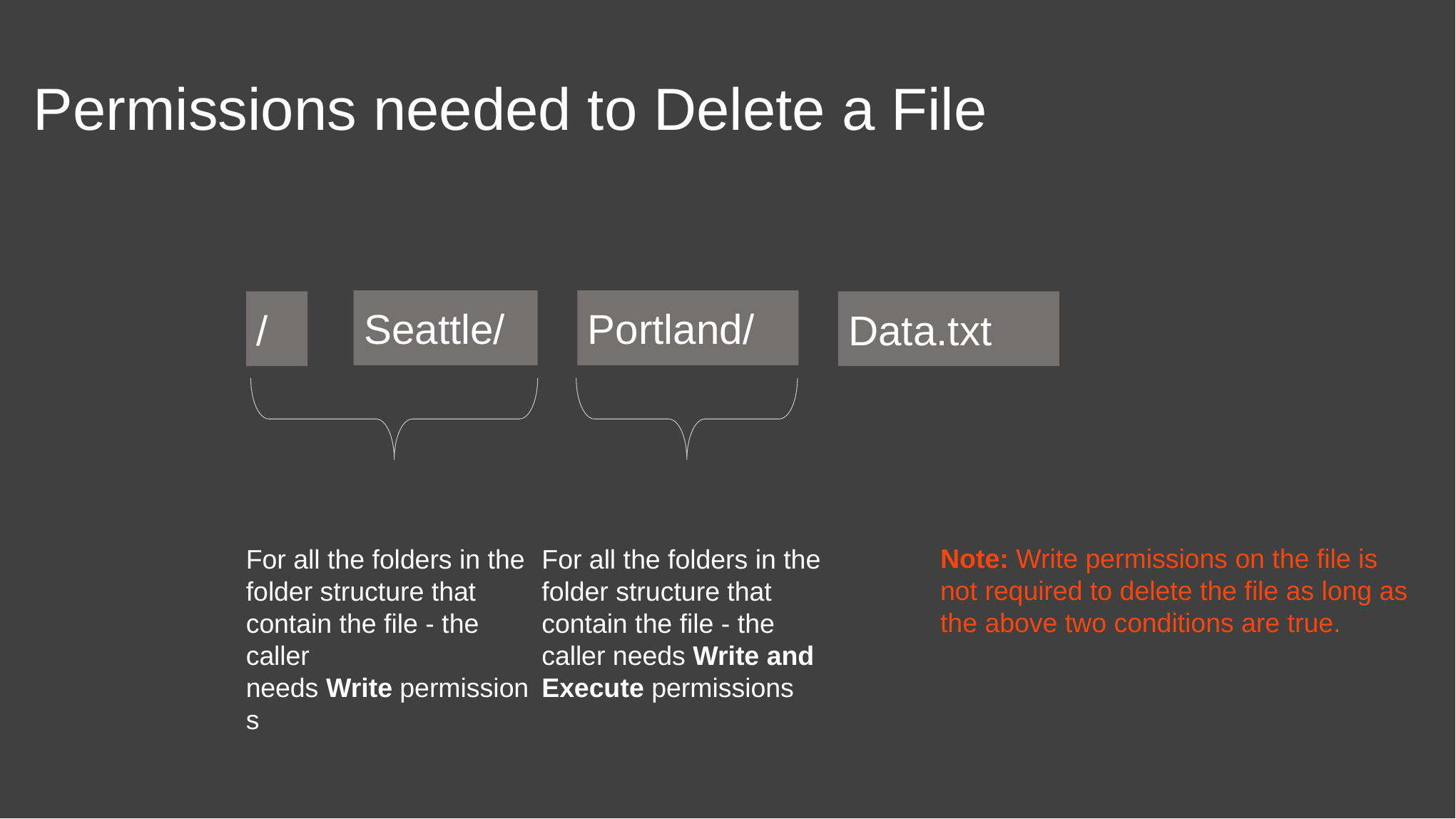

# Permissions needed to Delete a File

Seattle/
Portland/
/
Data.txt

Note: Write permissions on the file is not required to delete the file as long as the above two conditions are true.
For all the folders in the folder structure that contain the file - the caller needs Write and Execute permissions
For all the folders in the folder structure that contain the file - the caller needs Write permissions